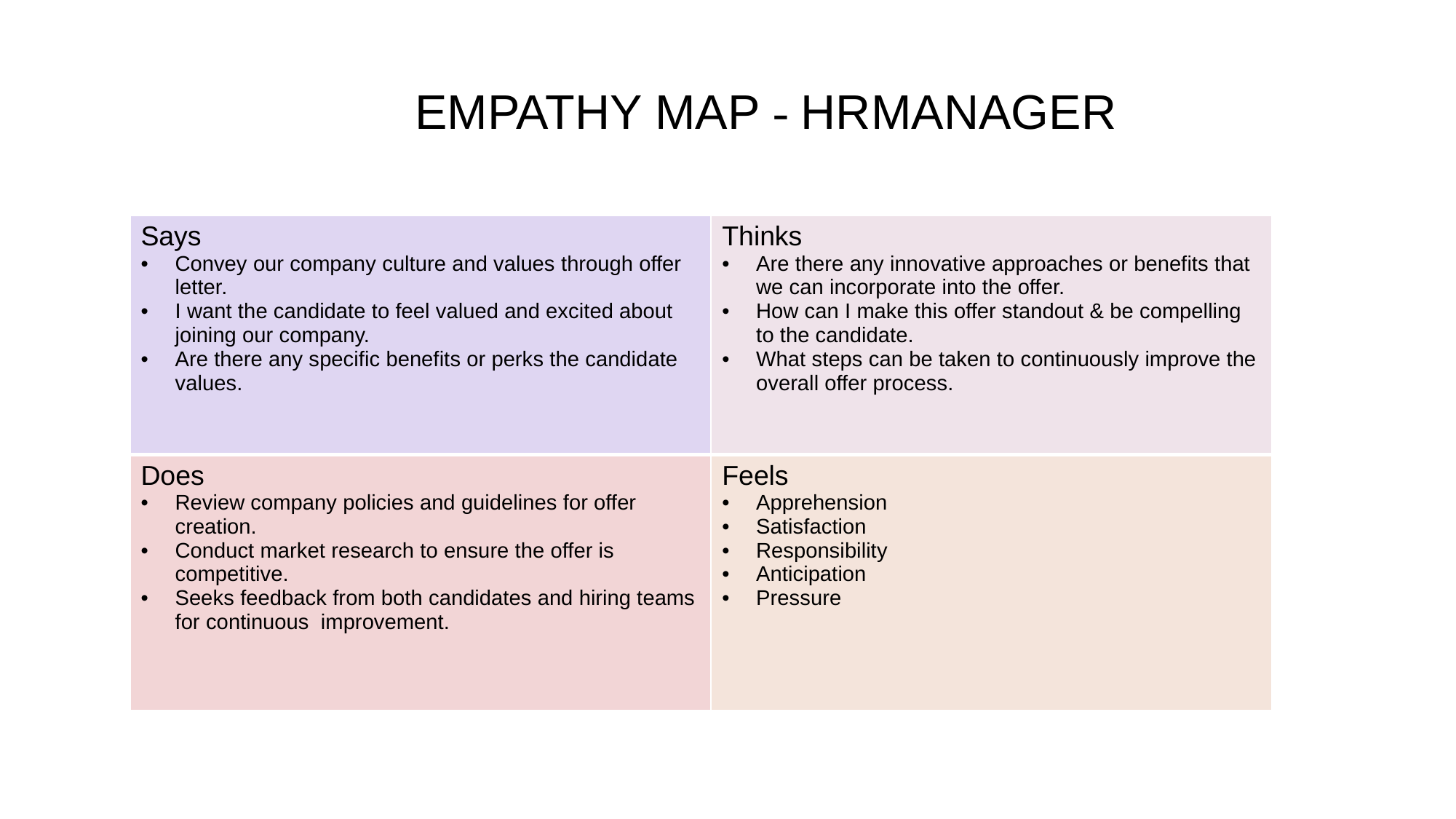

EMPATHY MAP - HRMANAGER
| Says Convey our company culture and values through offer letter. I want the candidate to feel valued and excited about joining our company. Are there any specific benefits or perks the candidate values. | Thinks Are there any innovative approaches or benefits that we can incorporate into the offer. How can I make this offer standout & be compelling to the candidate. What steps can be taken to continuously improve the overall offer process. |
| --- | --- |
| Does Review company policies and guidelines for offer creation. Conduct market research to ensure the offer is competitive. Seeks feedback from both candidates and hiring teams for continuous improvement. | Feels Apprehension Satisfaction Responsibility Anticipation Pressure |